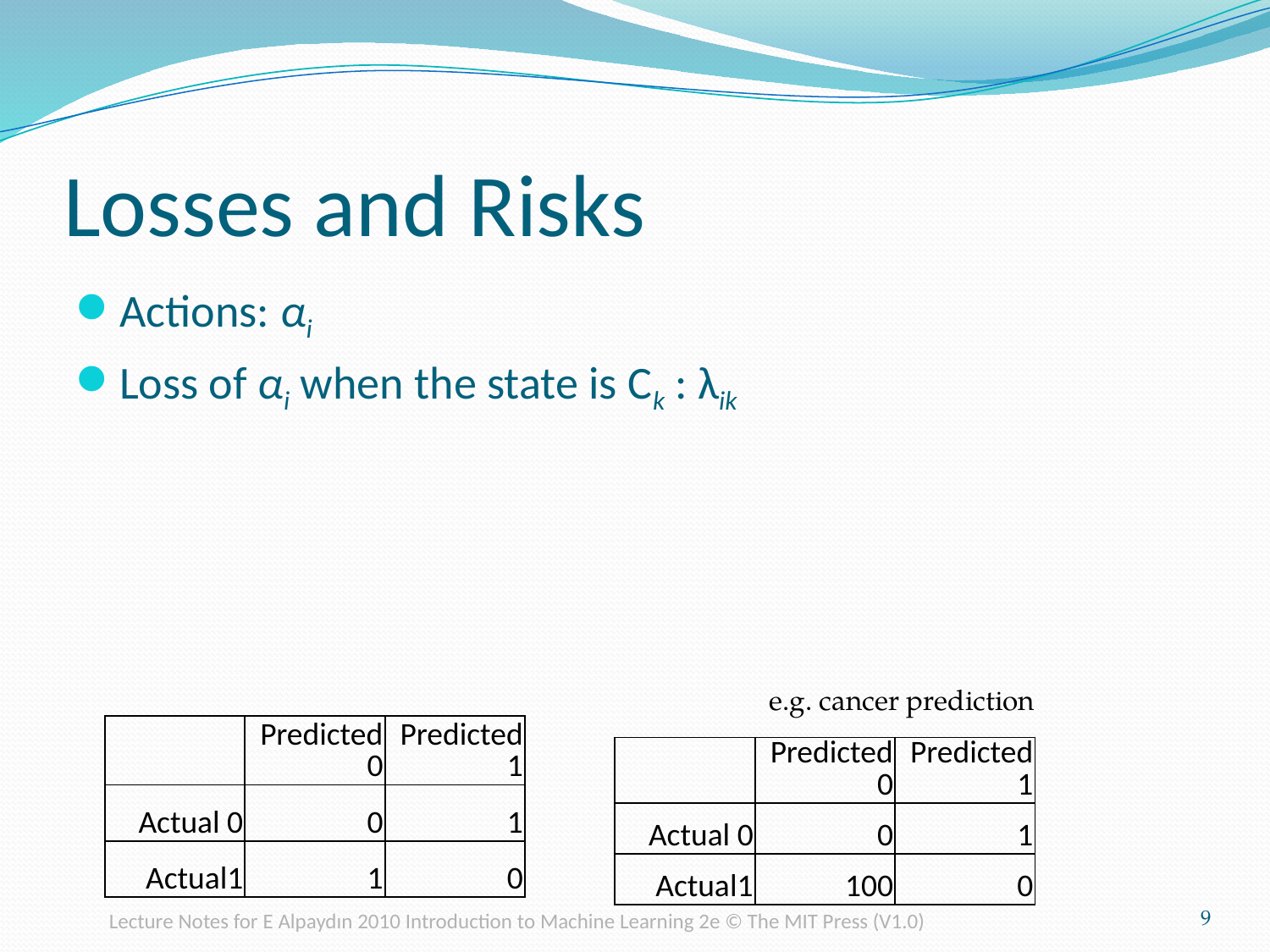

# Losses and Risks
Actions: αi
Loss of αi when the state is Ck : λik

e.g. cancer prediction
|  | Predicted 0 | Predicted 1 |
| --- | --- | --- |
| Actual 0 | 0 | 1 |
| Actual1 | 1 | 0 |
|  | Predicted 0 | Predicted 1 |
| --- | --- | --- |
| Actual 0 | 0 | 1 |
| Actual1 | 100 | 0 |
9
Lecture Notes for E Alpaydın 2010 Introduction to Machine Learning 2e © The MIT Press (V1.0)